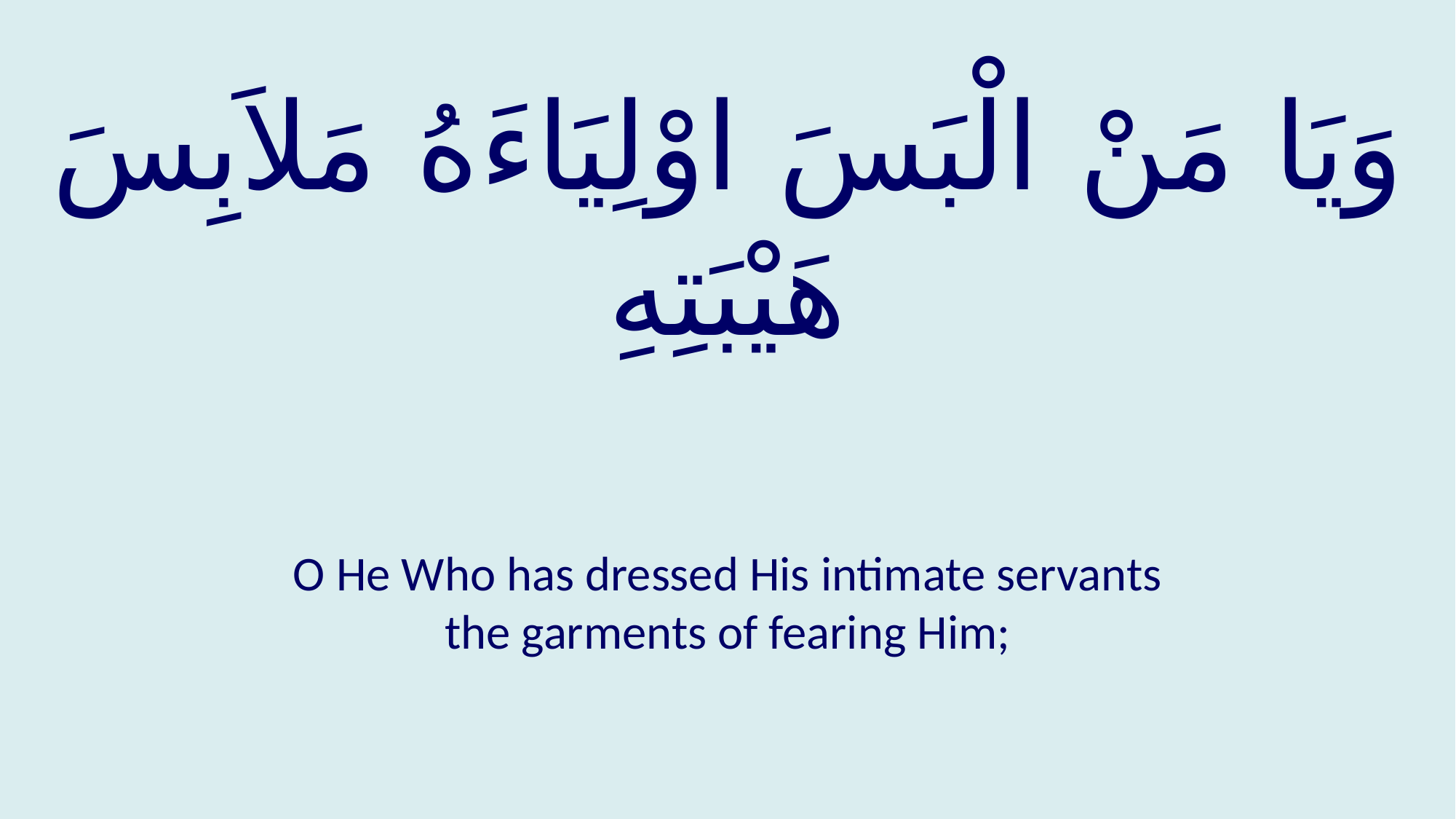

# وَيَا مَنْ الْبَسَ اوْلِيَاءَهُ مَلاَبِسَ هَيْبَتِهِ
O He Who has dressed His intimate servants the garments of fearing Him;